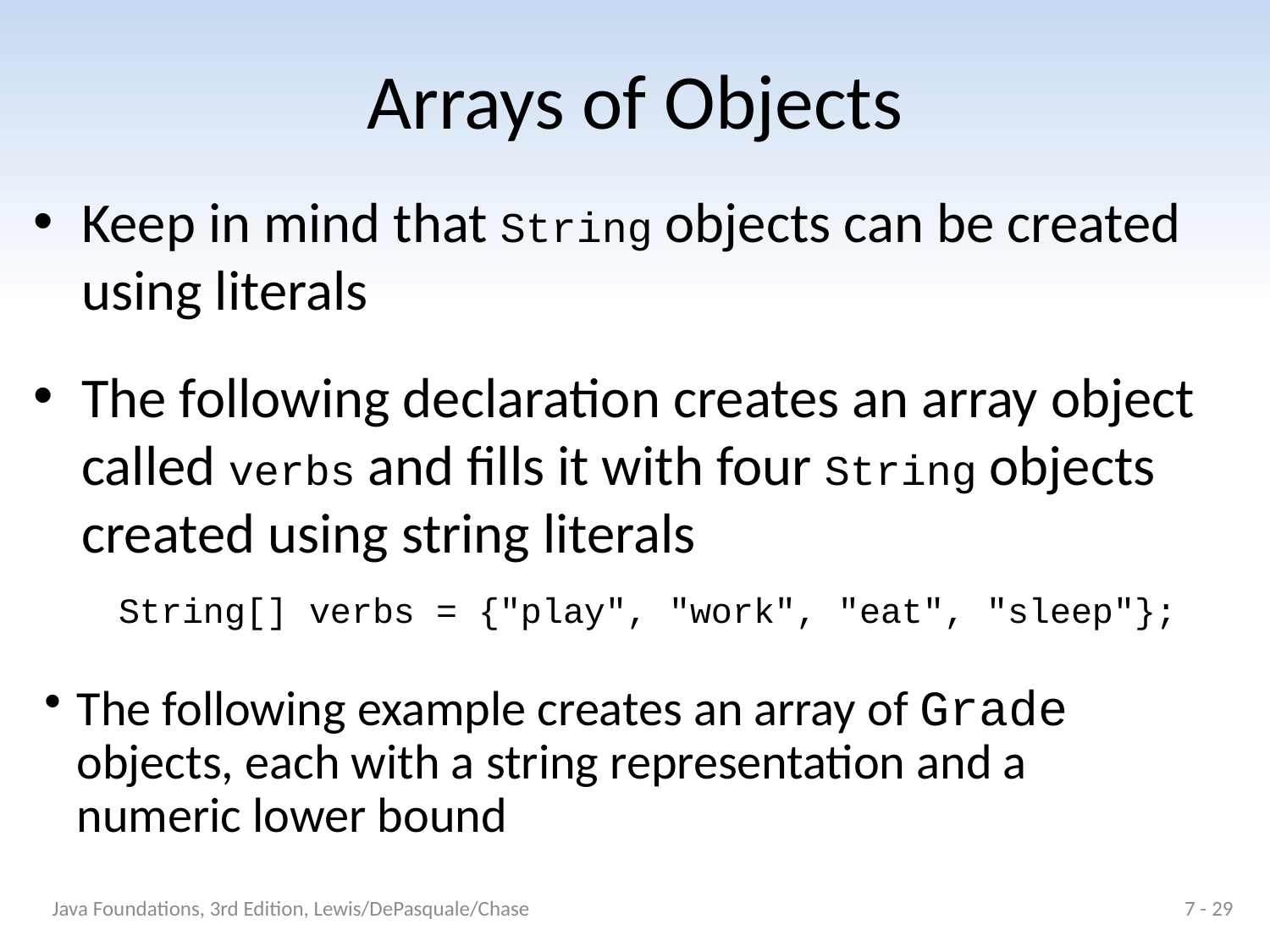

# Arrays of Objects
Keep in mind that String objects can be created using literals
The following declaration creates an array object called verbs and fills it with four String objects created using string literals
String[] verbs = {"play", "work", "eat", "sleep"};
The following example creates an array of Grade objects, each with a string representation and a numeric lower bound
Java Foundations, 3rd Edition, Lewis/DePasquale/Chase
7 - 29